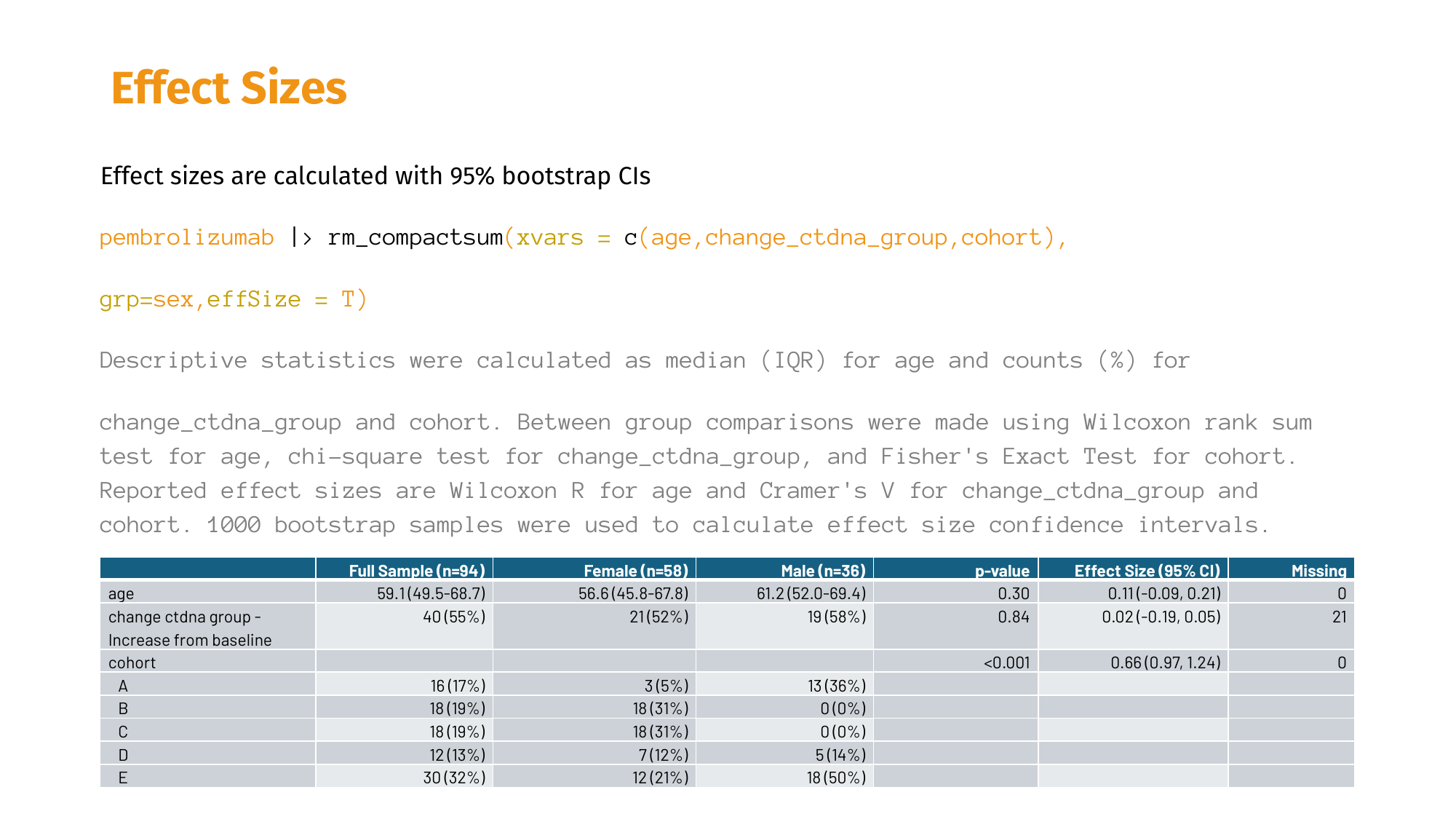

# Effect Sizes
Effect sizes are calculated with 95% bootstrap CIs
pembrolizumab |> rm_compactsum(xvars = c(age,change_ctdna_group,cohort),
grp=sex,effSize = T)
Descriptive statistics were calculated as median (IQR) for age and counts (%) for
change_ctdna_group and cohort. Between group comparisons were made using Wilcoxon rank sum test for age, chi-square test for change_ctdna_group, and Fisher's Exact Test for cohort. Reported effect sizes are Wilcoxon R for age and Cramer's V for change_ctdna_group and cohort. 1000 bootstrap samples were used to calculate effect size confidence intervals.

|  | Full Sample (n=94) | Female (n=58) | Male (n=36) | p-value | Effect Size (95% CI) | Missing |
| --- | --- | --- | --- | --- | --- | --- |
| age | 59.1 (49.5-68.7) | 56.6 (45.8-67.8) | 61.2 (52.0-69.4) | 0.30 | 0.11 (-0.09, 0.21) | 0 |
| change ctdna group - Increase from baseline | 40 (55%) | 21 (52%) | 19 (58%) | 0.84 | 0.02 (-0.19, 0.05) | 21 |
| cohort |  |  |  | <0.001 | 0.66 (0.97, 1.24) | 0 |
| A | 16 (17%) | 3 (5%) | 13 (36%) |  |  |  |
| B | 18 (19%) | 18 (31%) | 0 (0%) |  |  |  |
| C | 18 (19%) | 18 (31%) | 0 (0%) |  |  |  |
| D | 12 (13%) | 7 (12%) | 5 (14%) |  |  |  |
| E | 30 (32%) | 12 (21%) | 18 (50%) |  |  |  |